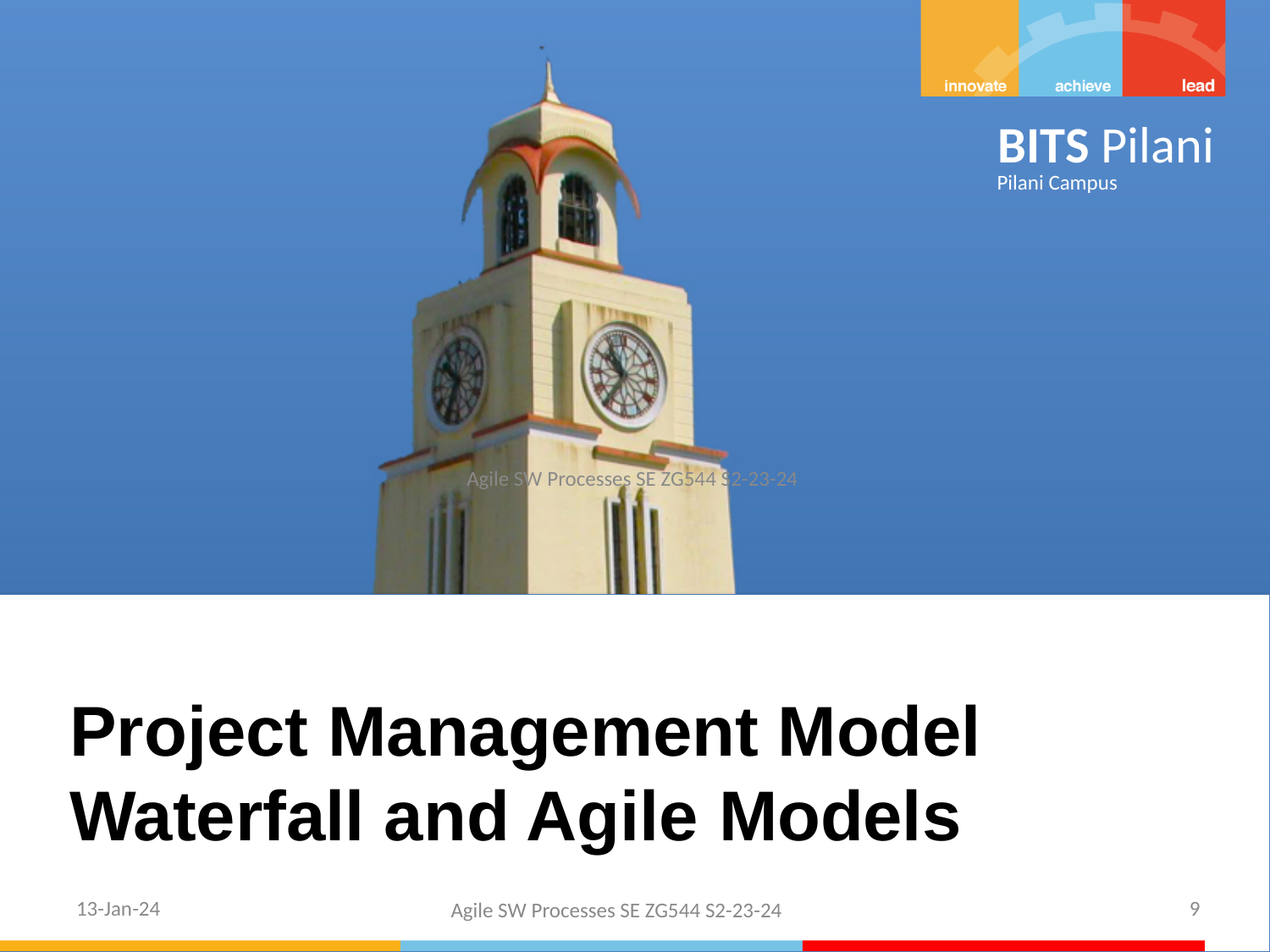

Agile SW Processes SE ZG544 S2-23-24
Project Management Model
Waterfall and Agile Models
13-Jan-24
Agile SW Processes SE ZG544 S2-23-24
9